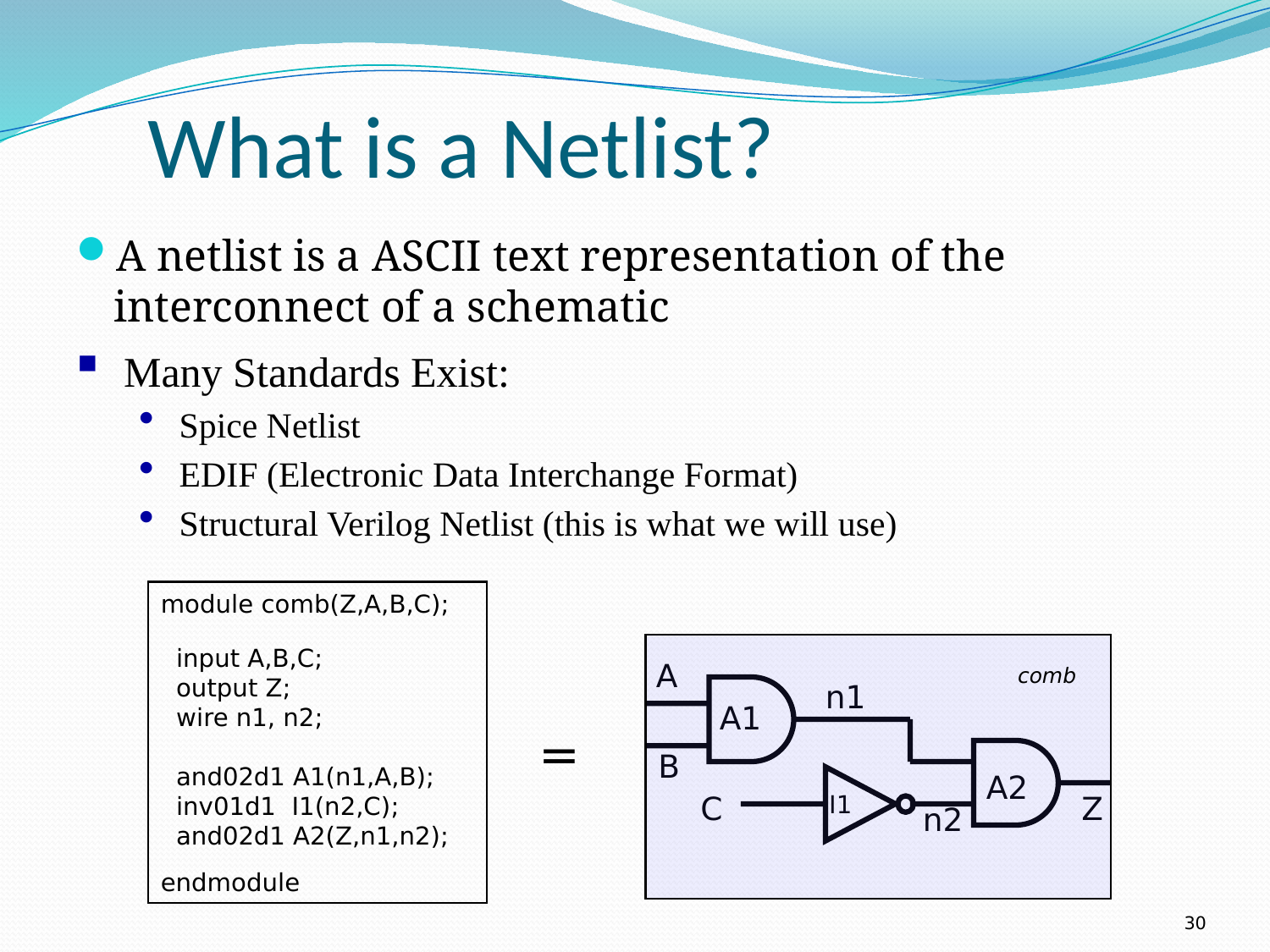

# What is a Netlist?
A netlist is a ASCII text representation of the interconnect of a schematic
Many Standards Exist:
Spice Netlist
EDIF (Electronic Data Interchange Format)
Structural Verilog Netlist (this is what we will use)

module comb(Z,A,B,C);

  input A,B,C;
  output Z;
  wire n1, n2;

  and02d1 A1(n1,A,B);
  inv01d1  I1(n2,C);
  and02d1 A2(Z,n1,n2);

endmodule

A
comb
n1

A1

=

B

A2

C
I1

Z
n2

30